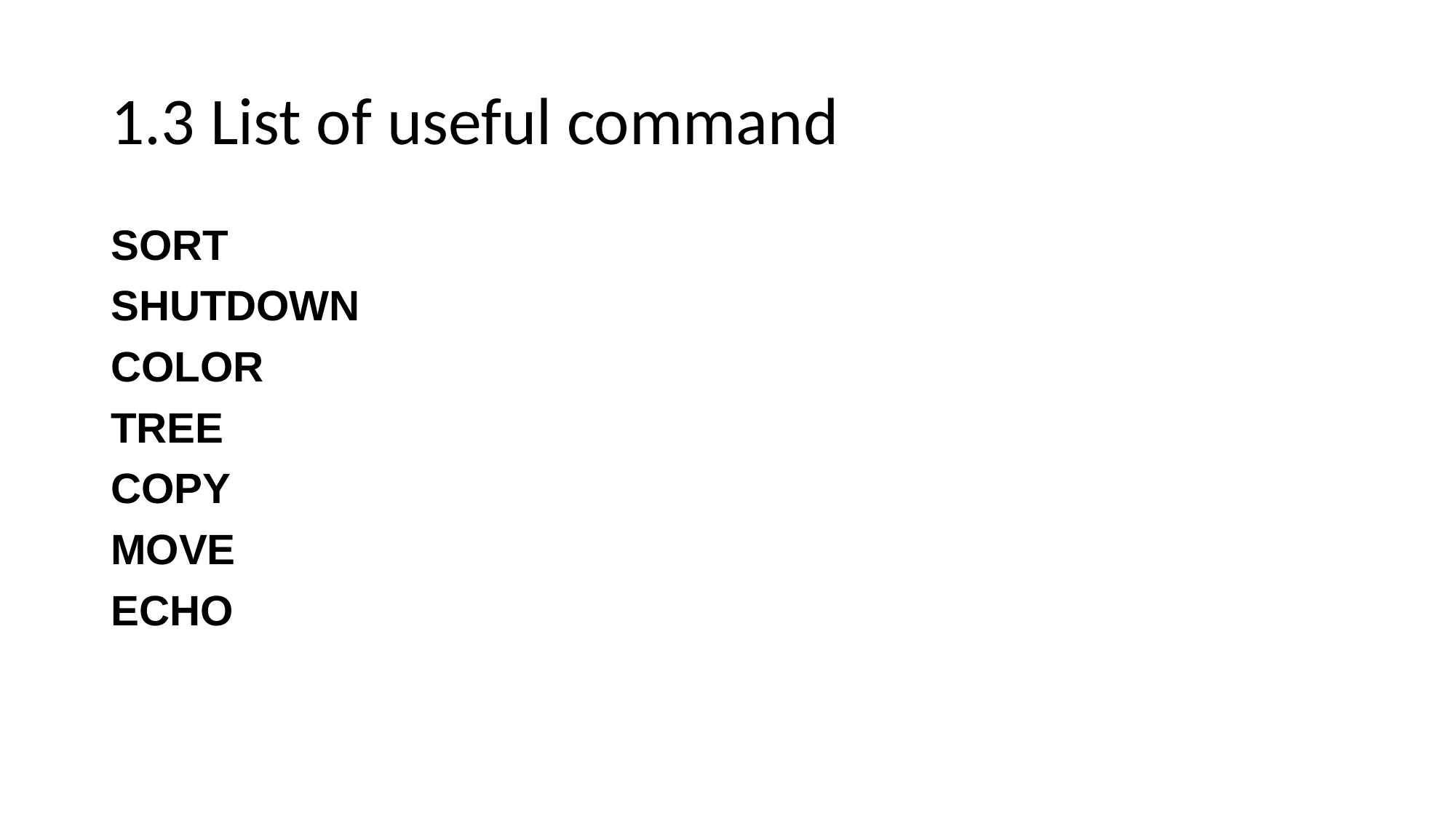

# 1.3 List of useful command
SORT
SHUTDOWN
COLOR
TREE
COPY
MOVE
ECHO